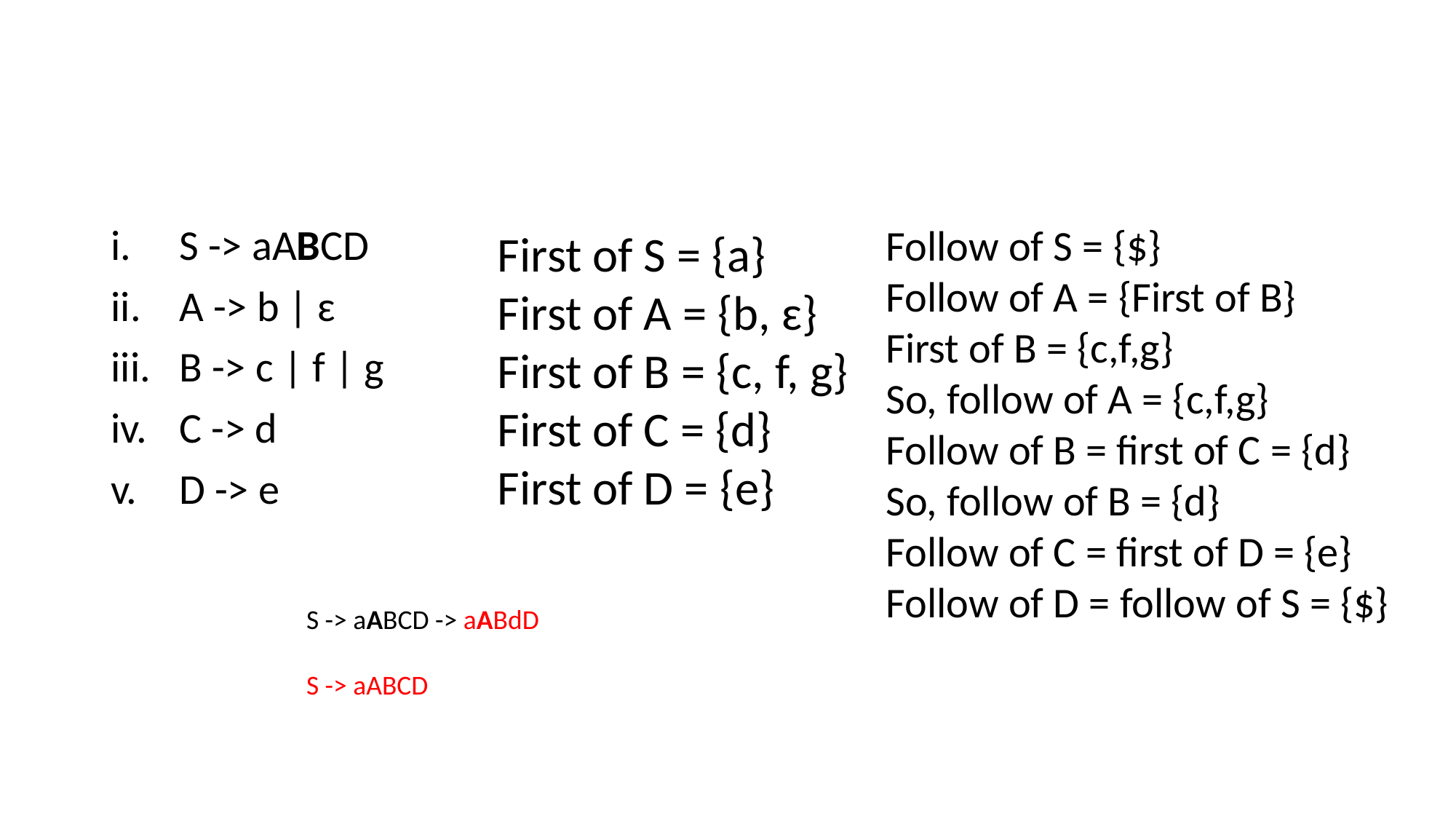

#
Follow of S = {$}
Follow of A = {First of B}
First of B = {c,f,g}
So, follow of A = {c,f,g}
Follow of B = first of C = {d}
So, follow of B = {d}
Follow of C = first of D = {e}
Follow of D = follow of S = {$}
S -> aABCD
A -> b | ɛ
B -> c | f | g
C -> d
D -> e
First of S = {a}
First of A = {b, ɛ}
First of B = {c, f, g}
First of C = {d}
First of D = {e}

S -> aABCD -> aABdD

S -> aABCD